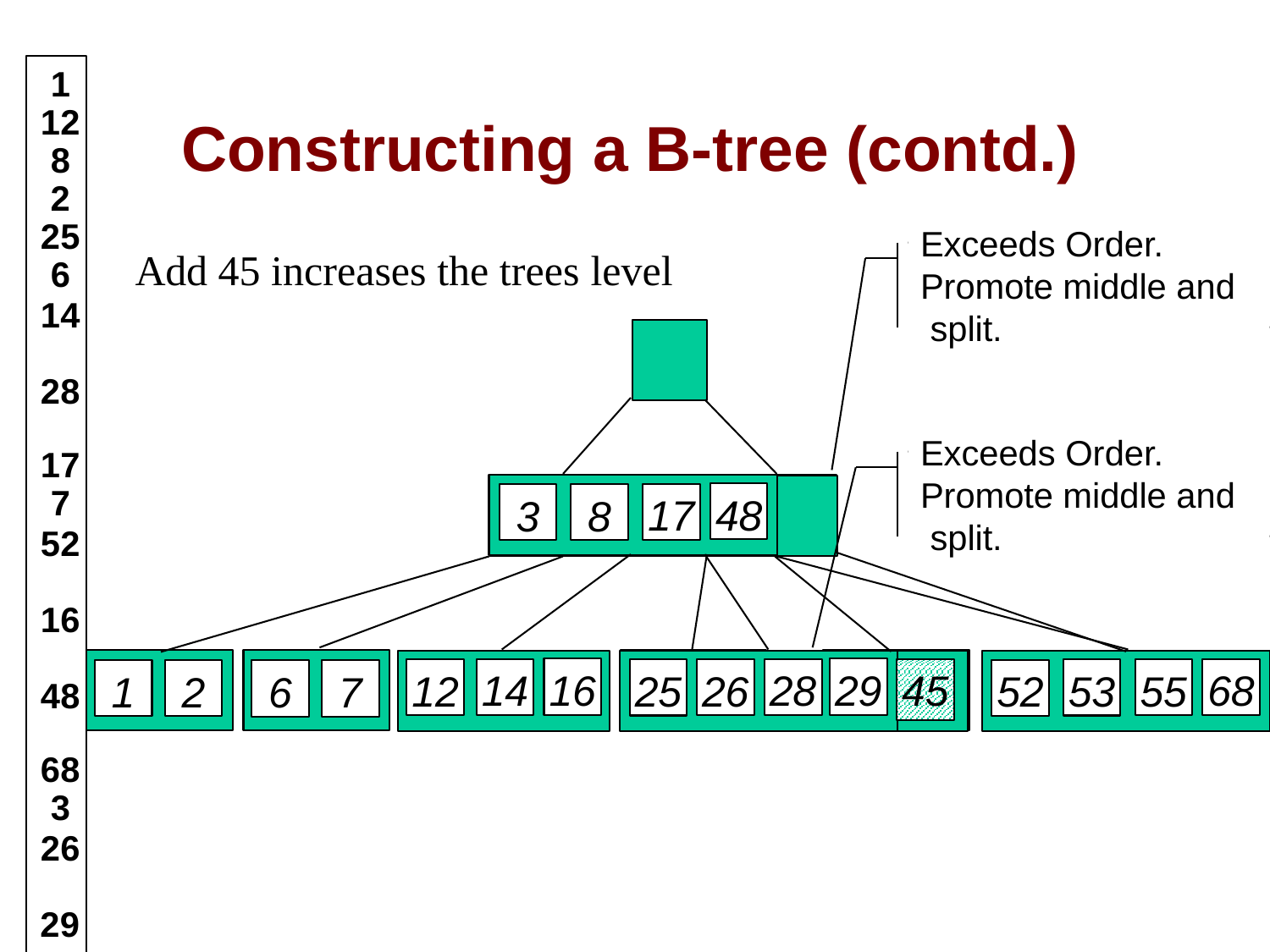

1
12
8
2
25
6
14
# Constructing a B-tree (contd.)
Exceeds Order.  Promote middle and  split.
Add 45 increases the trees level

28

Exceeds Order.  Promote middle and  split.
17
7
52

48
17
8
3

16

16
29
14
28

68
12
26

55
25
53
52
1
2
6
7
45

48

68
3
26
29